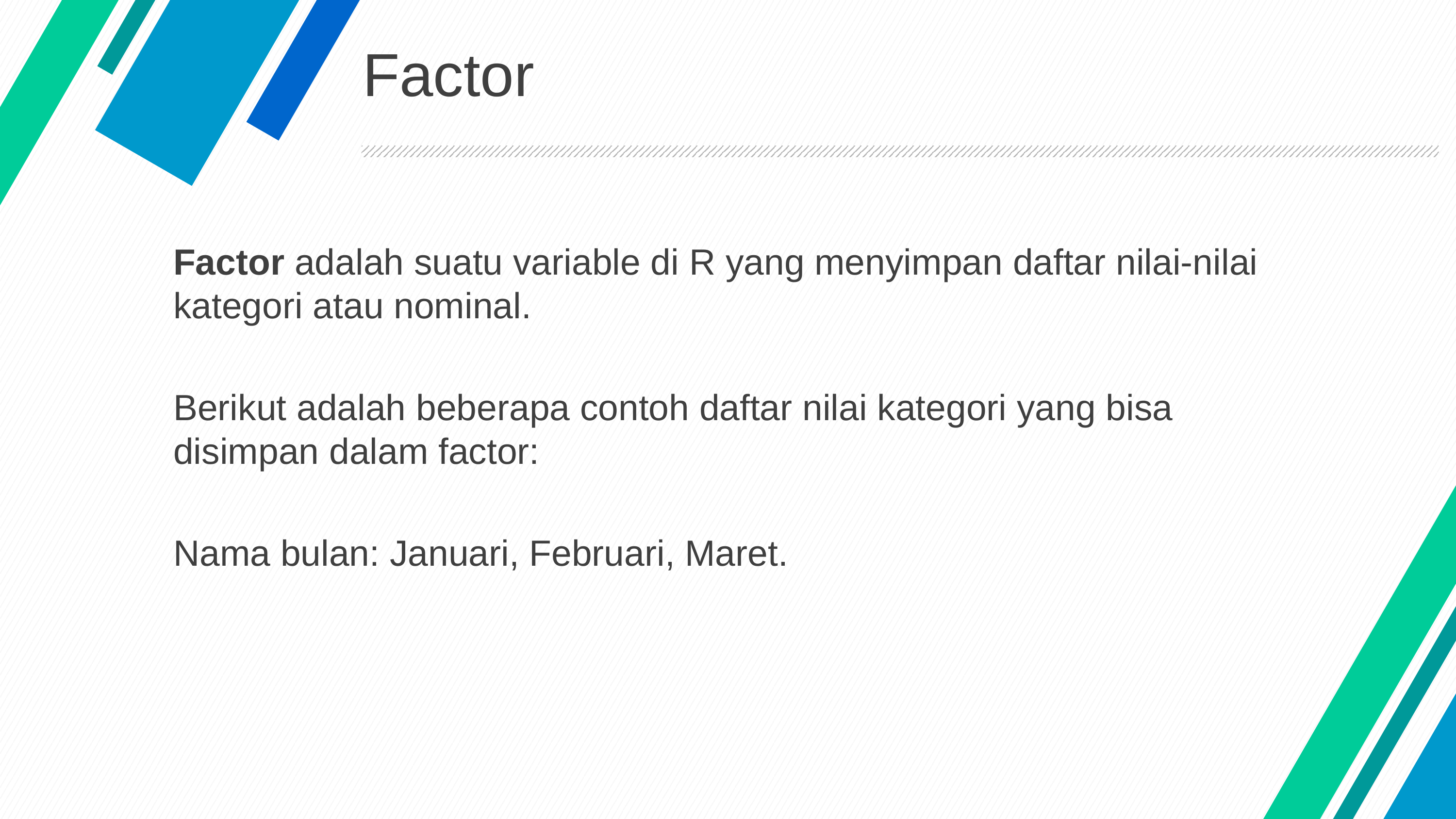

# Factor
Factor adalah suatu variable di R yang menyimpan daftar nilai-nilai kategori atau nominal.

Berikut adalah beberapa contoh daftar nilai kategori yang bisa disimpan dalam factor:

Nama bulan: Januari, Februari, Maret.